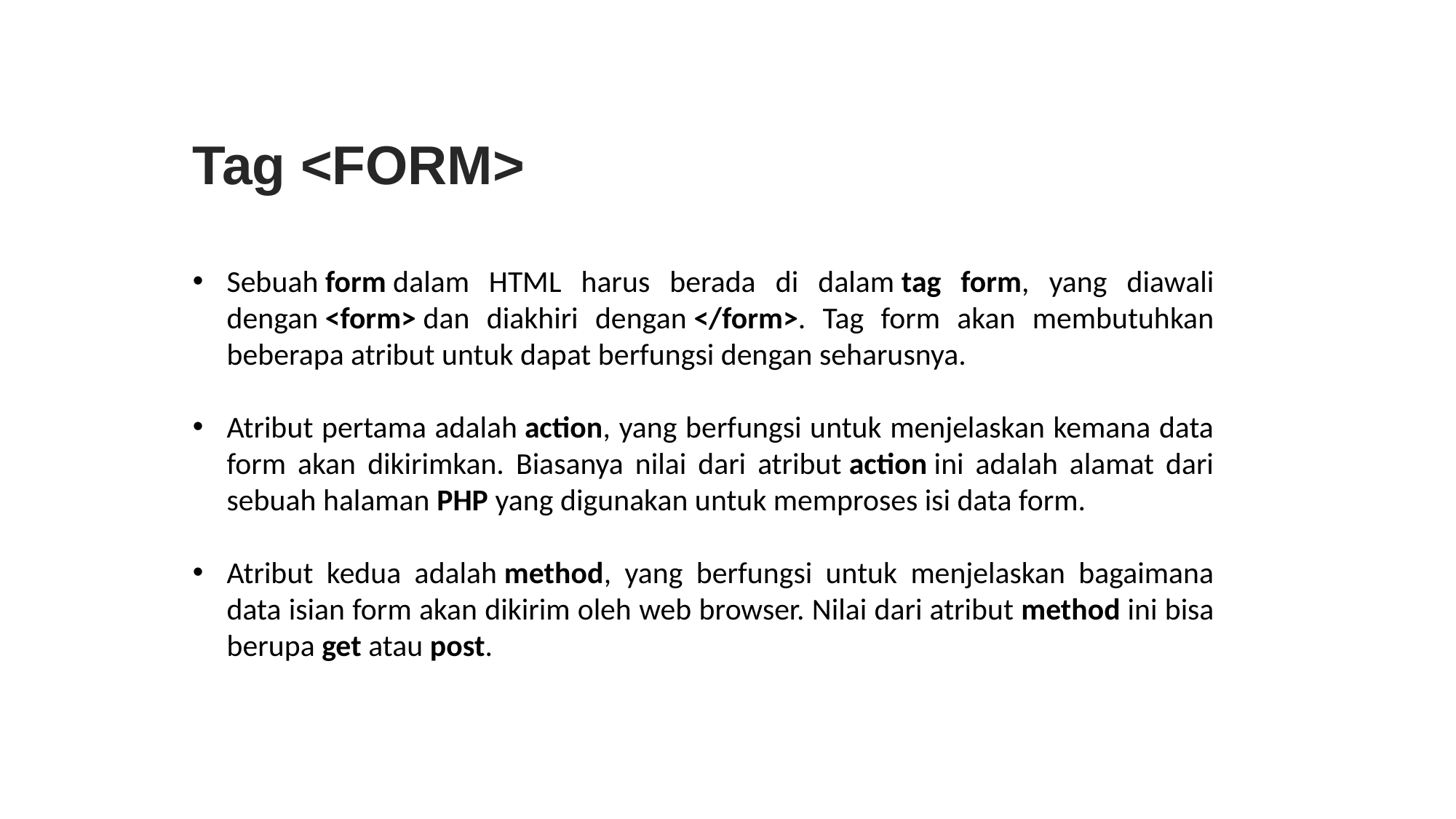

Tag <FORM>
Sebuah form dalam HTML harus berada di dalam tag form, yang diawali dengan <form> dan diakhiri dengan </form>. Tag form akan membutuhkan beberapa atribut untuk dapat berfungsi dengan seharusnya.

Atribut pertama adalah action, yang berfungsi untuk menjelaskan kemana data form akan dikirimkan. Biasanya nilai dari atribut action ini adalah alamat dari sebuah halaman PHP yang digunakan untuk memproses isi data form.

Atribut kedua adalah method, yang berfungsi untuk menjelaskan bagaimana data isian form akan dikirim oleh web browser. Nilai dari atribut method ini bisa berupa get atau post.